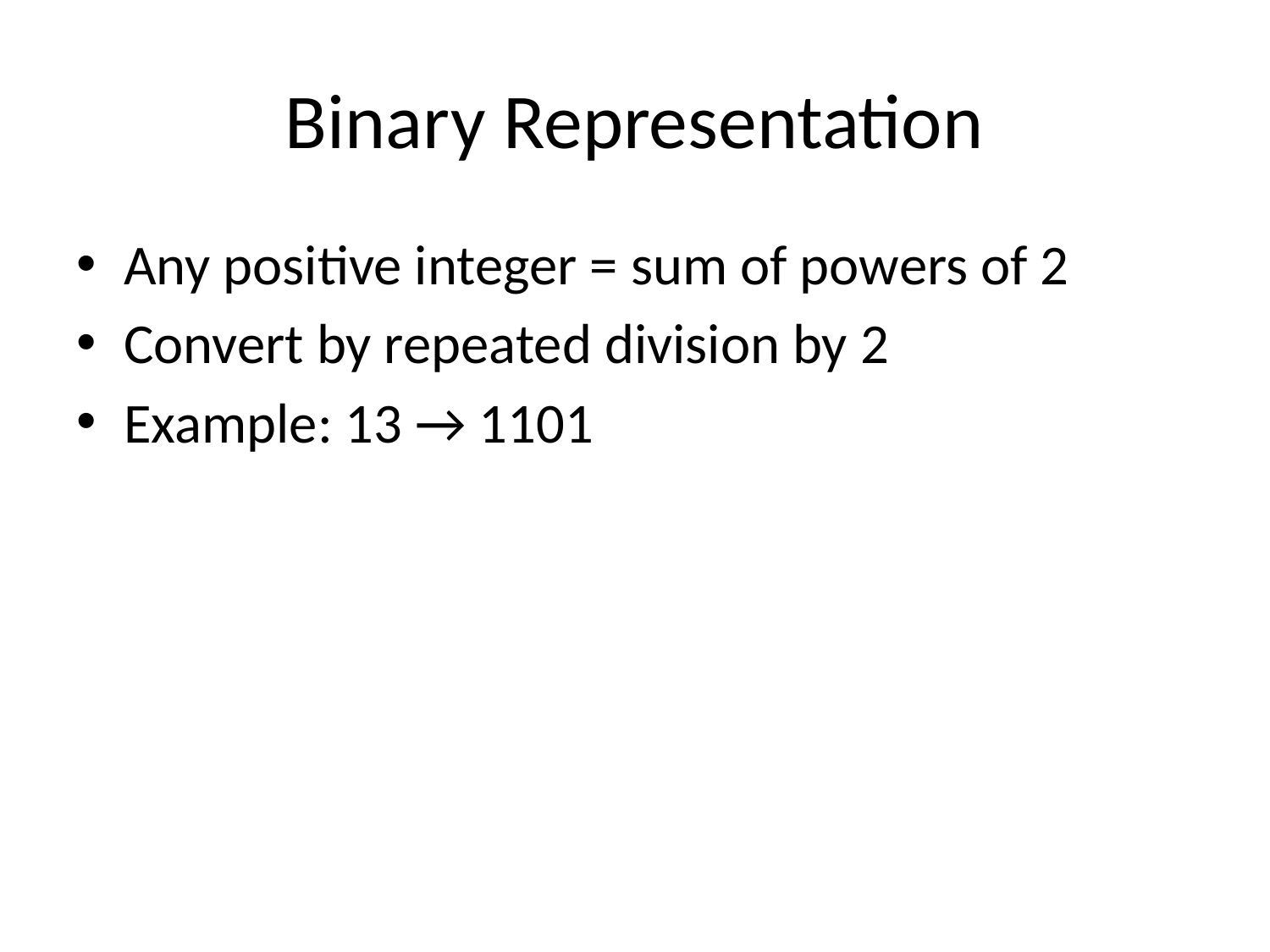

# Binary Representation
Any positive integer = sum of powers of 2
Convert by repeated division by 2
Example: 13 → 1101